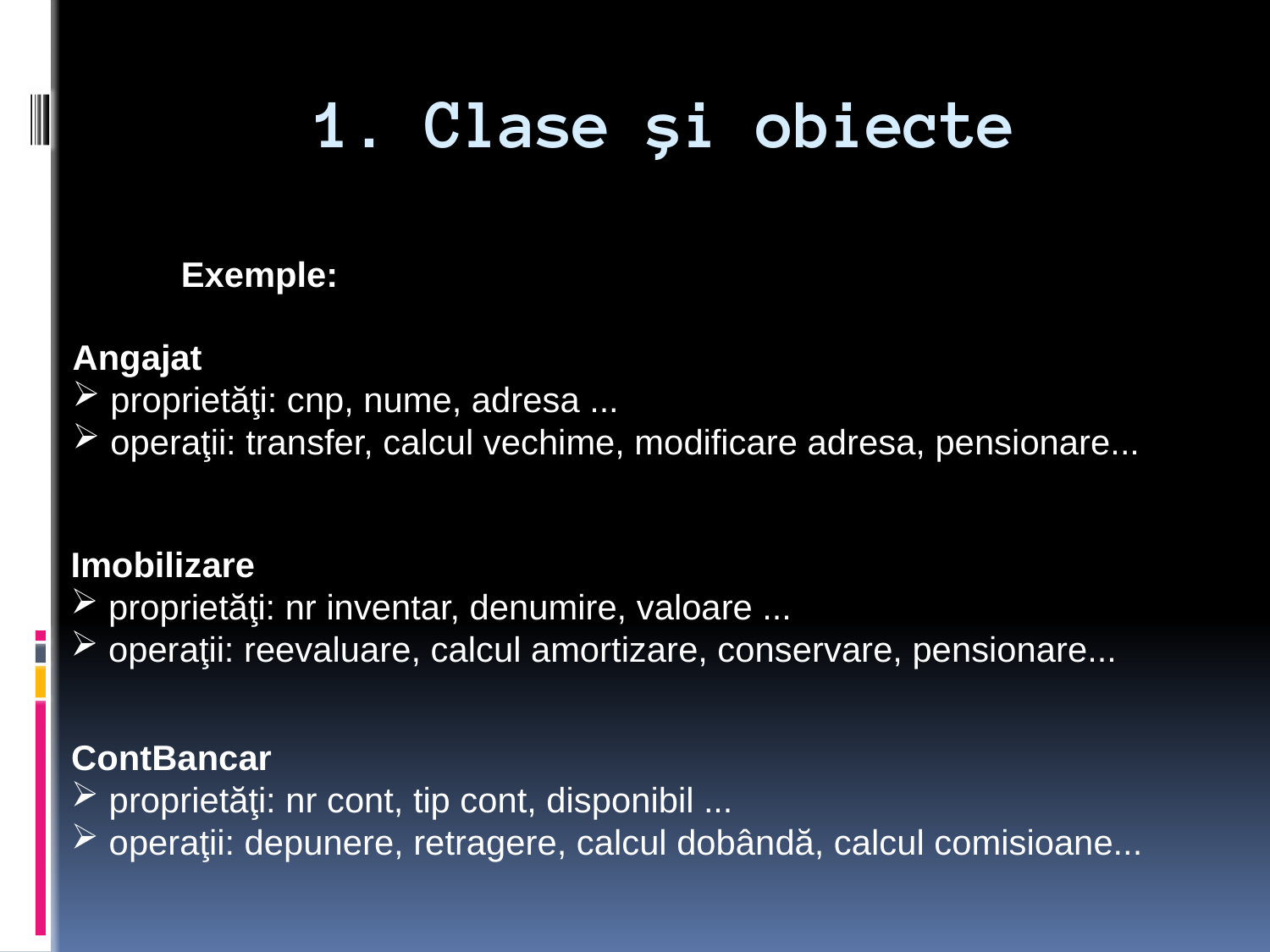

# 1. Clase şi obiecte
Exemple:
Angajat
 proprietăţi: cnp, nume, adresa ...
 operaţii: transfer, calcul vechime, modificare adresa, pensionare...
Imobilizare
 proprietăţi: nr inventar, denumire, valoare ...
 operaţii: reevaluare, calcul amortizare, conservare, pensionare...
ContBancar
 proprietăţi: nr cont, tip cont, disponibil ...
 operaţii: depunere, retragere, calcul dobândă, calcul comisioane...